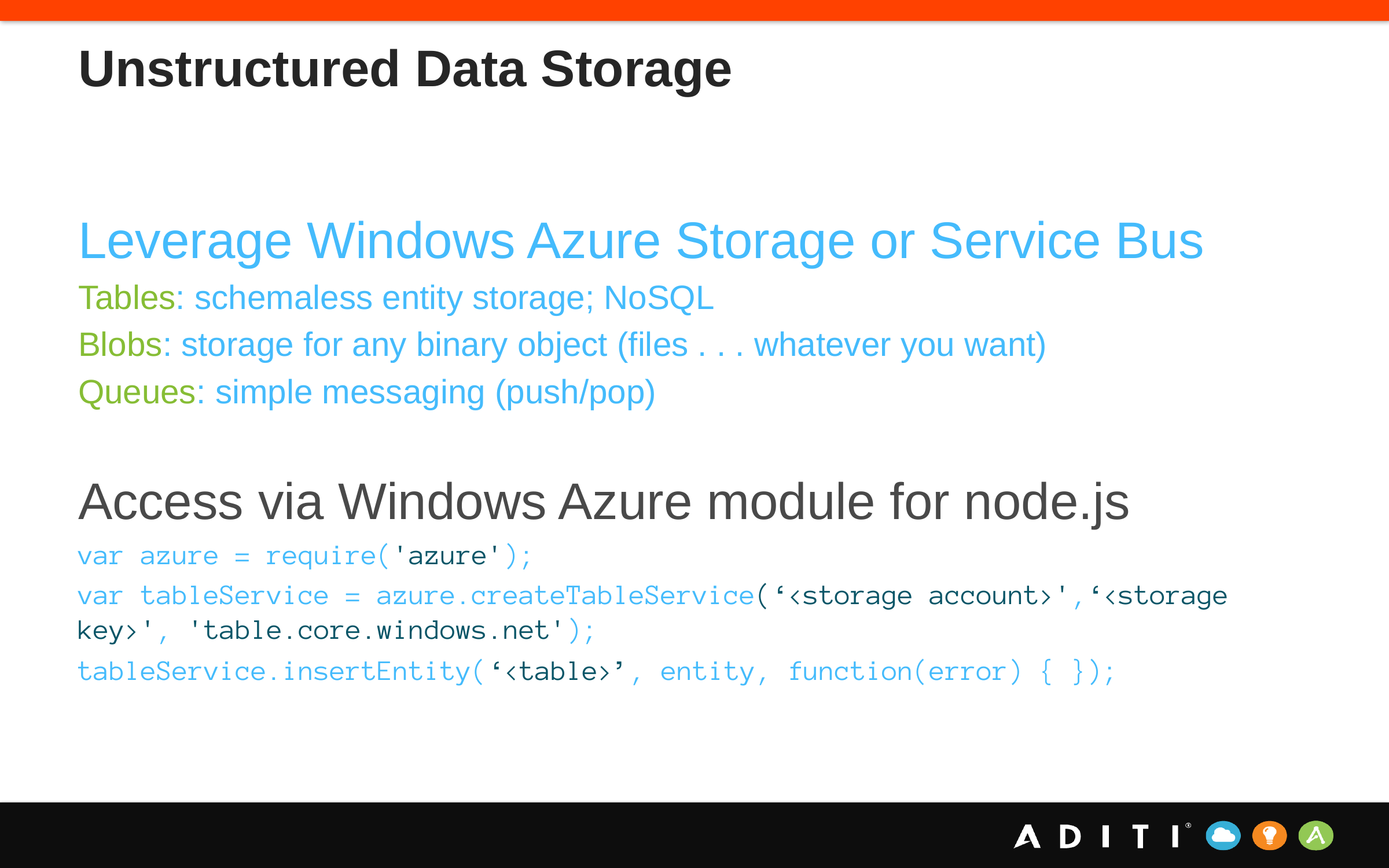

# Unstructured Data Storage
Leverage Windows Azure Storage or Service Bus
Tables: schemaless entity storage; NoSQL
Blobs: storage for any binary object (files . . . whatever you want)
Queues: simple messaging (push/pop)

Access via Windows Azure module for node.js
var azure = require('azure');
var tableService = azure.createTableService(‘<storage account>',‘<storage key>', 'table.core.windows.net');
tableService.insertEntity(‘<table>’, entity, function(error) { });